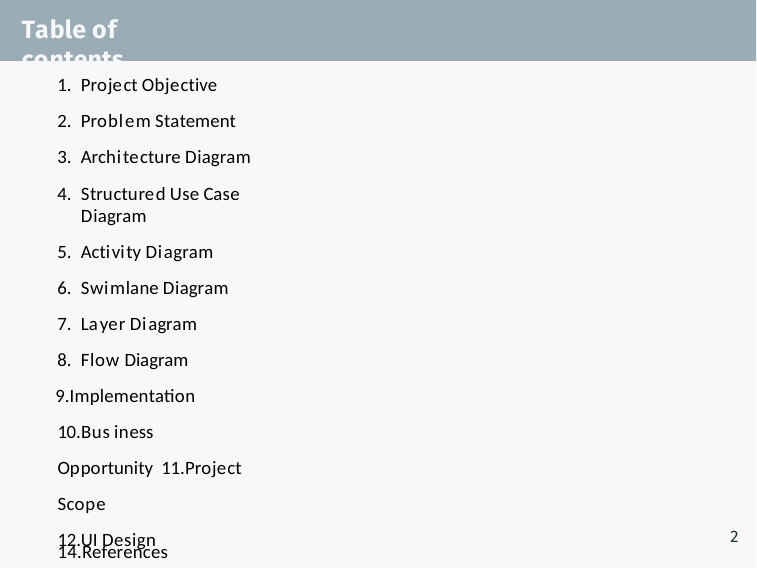

# Table of contents
Project Objective
Problem Statement
Architecture Diagram
Structured Use Case Diagram
Activity Diagram
Swimlane Diagram
Layer Diagram
Flow Diagram
Implementation  10.Bus iness Opportunity  11.Project Scope
12.UI Design  13.Ga ntt Chart
2
14.References